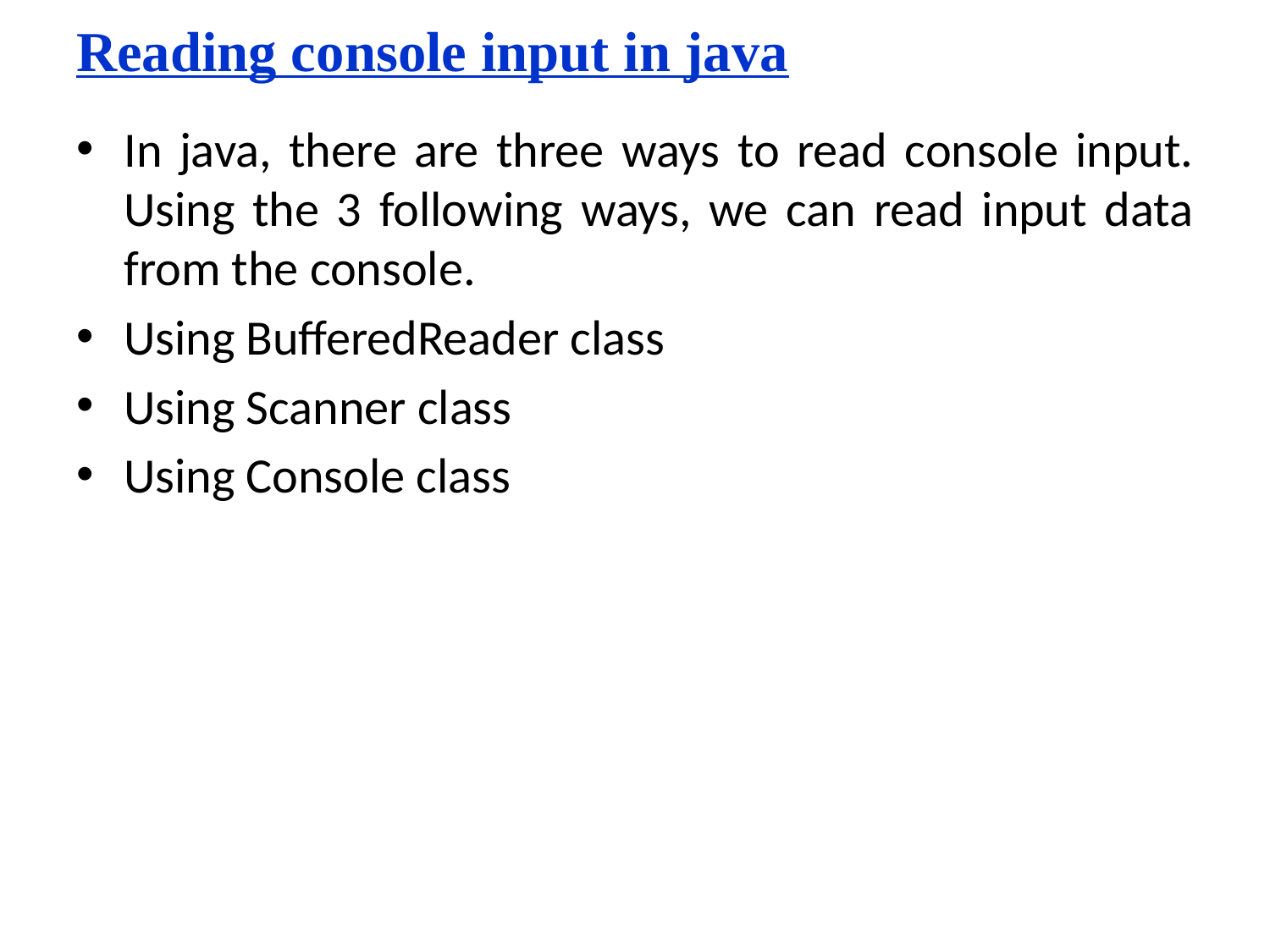

# Reading console input in java
In java, there are three ways to read console input. Using the 3 following ways, we can read input data from the console.
Using BufferedReader class
Using Scanner class
Using Console class